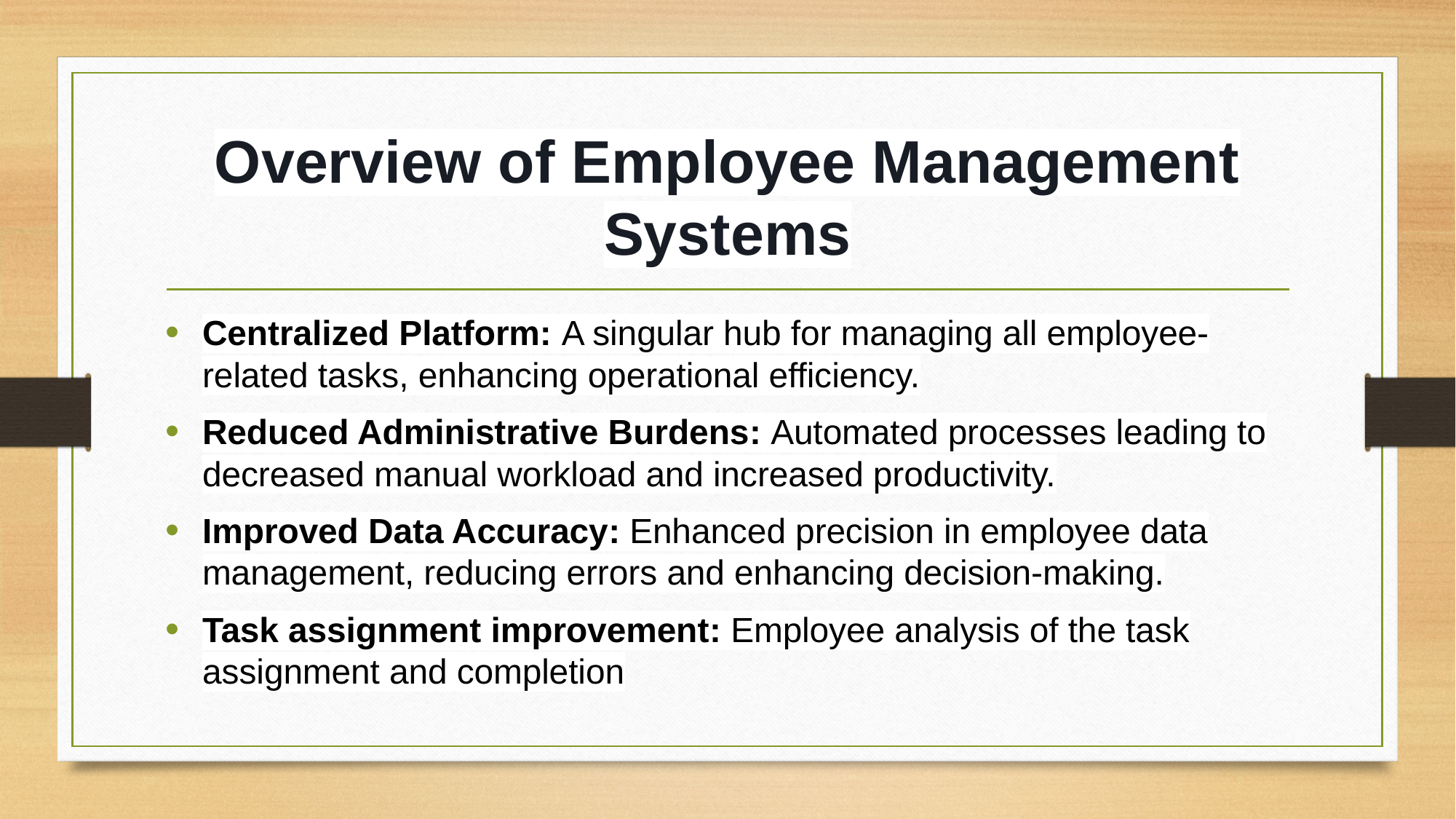

# Overview of Employee Management Systems
Centralized Platform: A singular hub for managing all employee-related tasks, enhancing operational efficiency.
Reduced Administrative Burdens: Automated processes leading to decreased manual workload and increased productivity.
Improved Data Accuracy: Enhanced precision in employee data management, reducing errors and enhancing decision-making.
Task assignment improvement: Employee analysis of the task assignment and completion